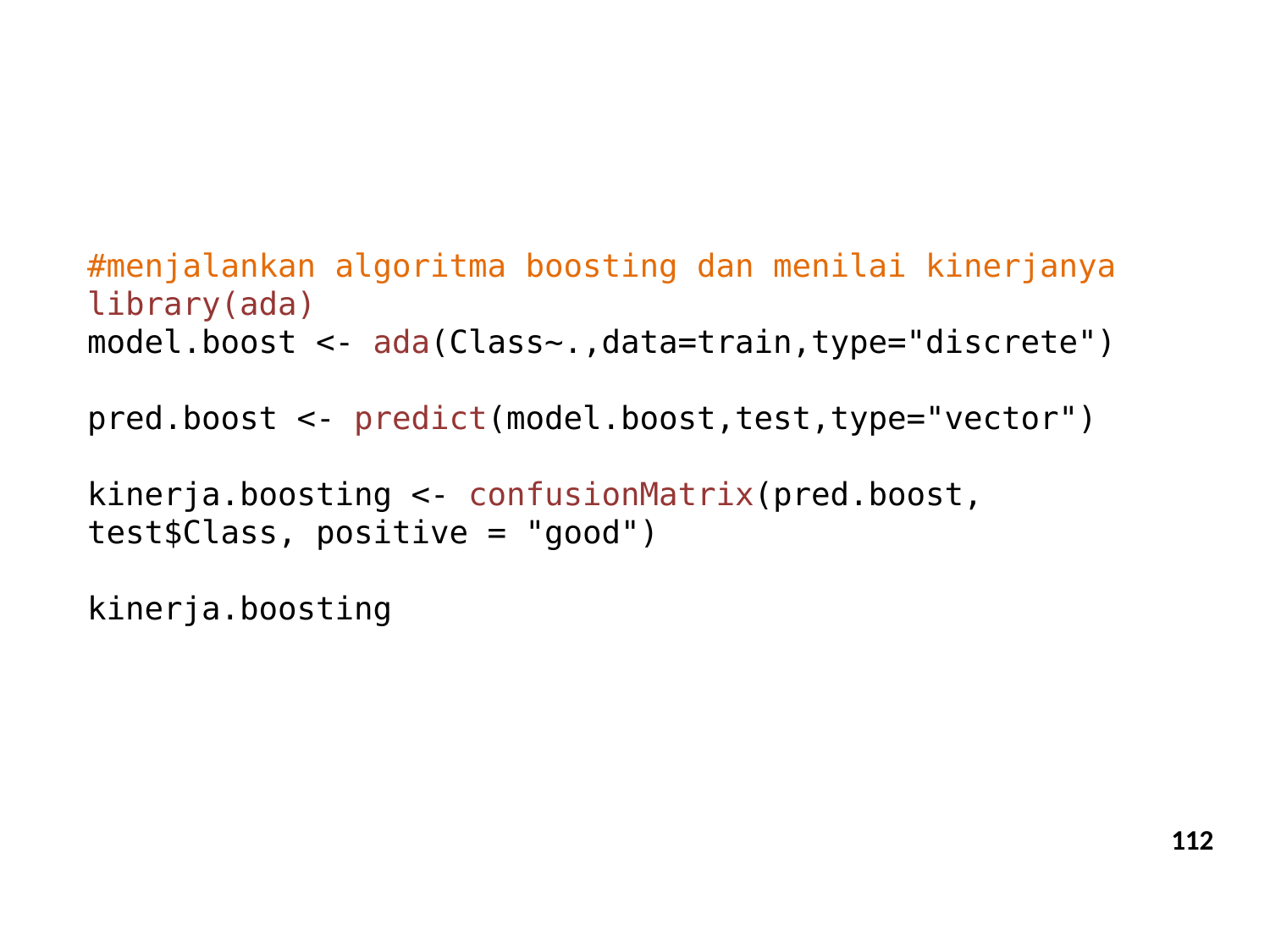

#
#menjalankan algoritma boosting dan menilai kinerjanya
library(ada)
model.boost <- ada(Class~.,data=train,type="discrete")

pred.boost <- predict(model.boost,test,type="vector")

kinerja.boosting <- confusionMatrix(pred.boost, test$Class, positive = "good")

kinerja.boosting